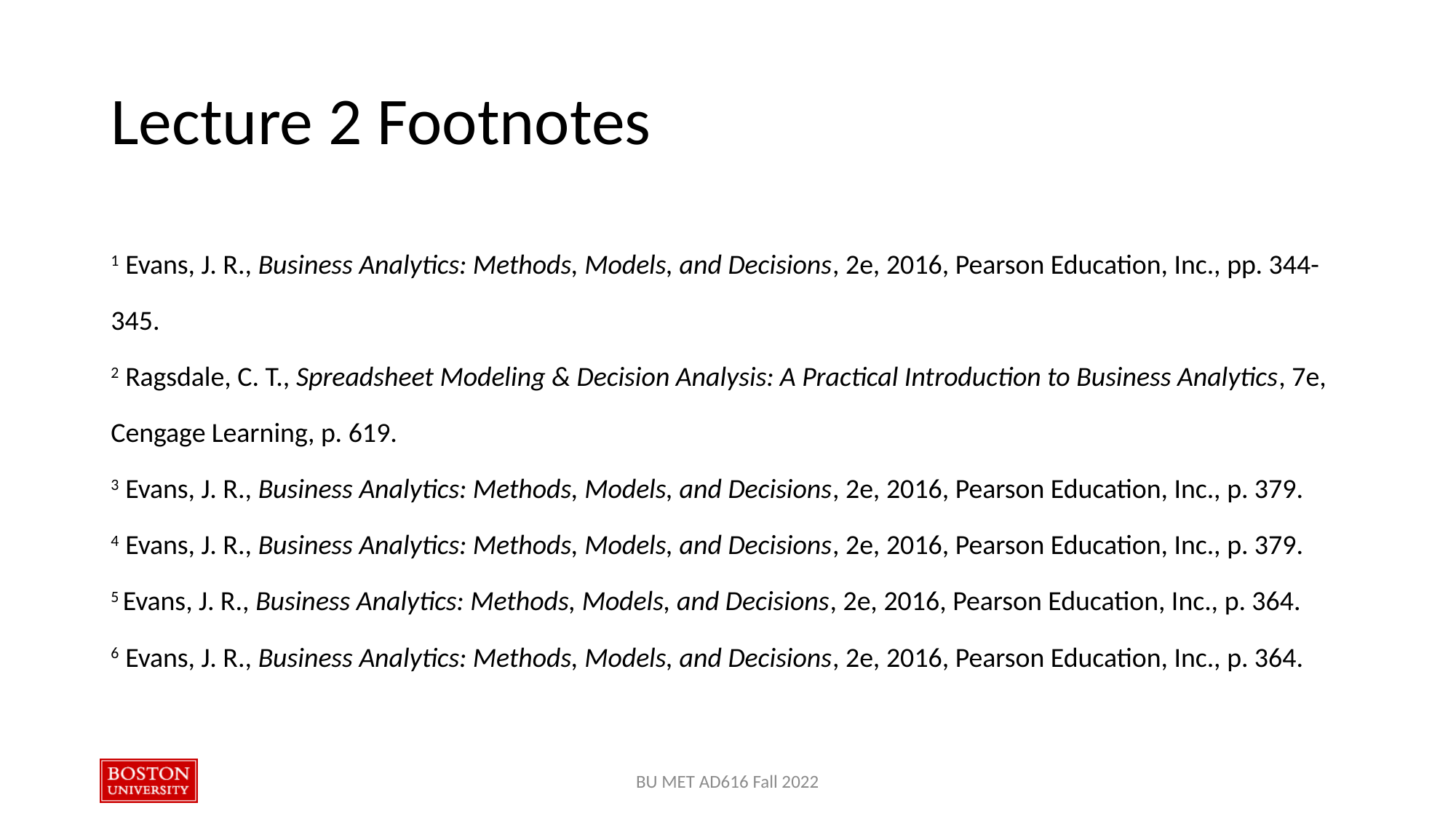

# Lecture 2 Footnotes
1 Evans, J. R., Business Analytics: Methods, Models, and Decisions, 2e, 2016, Pearson Education, Inc., pp. 344-345.
2 Ragsdale, C. T., Spreadsheet Modeling & Decision Analysis: A Practical Introduction to Business Analytics, 7e, Cengage Learning, p. 619.
3 Evans, J. R., Business Analytics: Methods, Models, and Decisions, 2e, 2016, Pearson Education, Inc., p. 379.
4 Evans, J. R., Business Analytics: Methods, Models, and Decisions, 2e, 2016, Pearson Education, Inc., p. 379.
5 Evans, J. R., Business Analytics: Methods, Models, and Decisions, 2e, 2016, Pearson Education, Inc., p. 364.
6 Evans, J. R., Business Analytics: Methods, Models, and Decisions, 2e, 2016, Pearson Education, Inc., p. 364.

BU MET AD616 Fall 2022